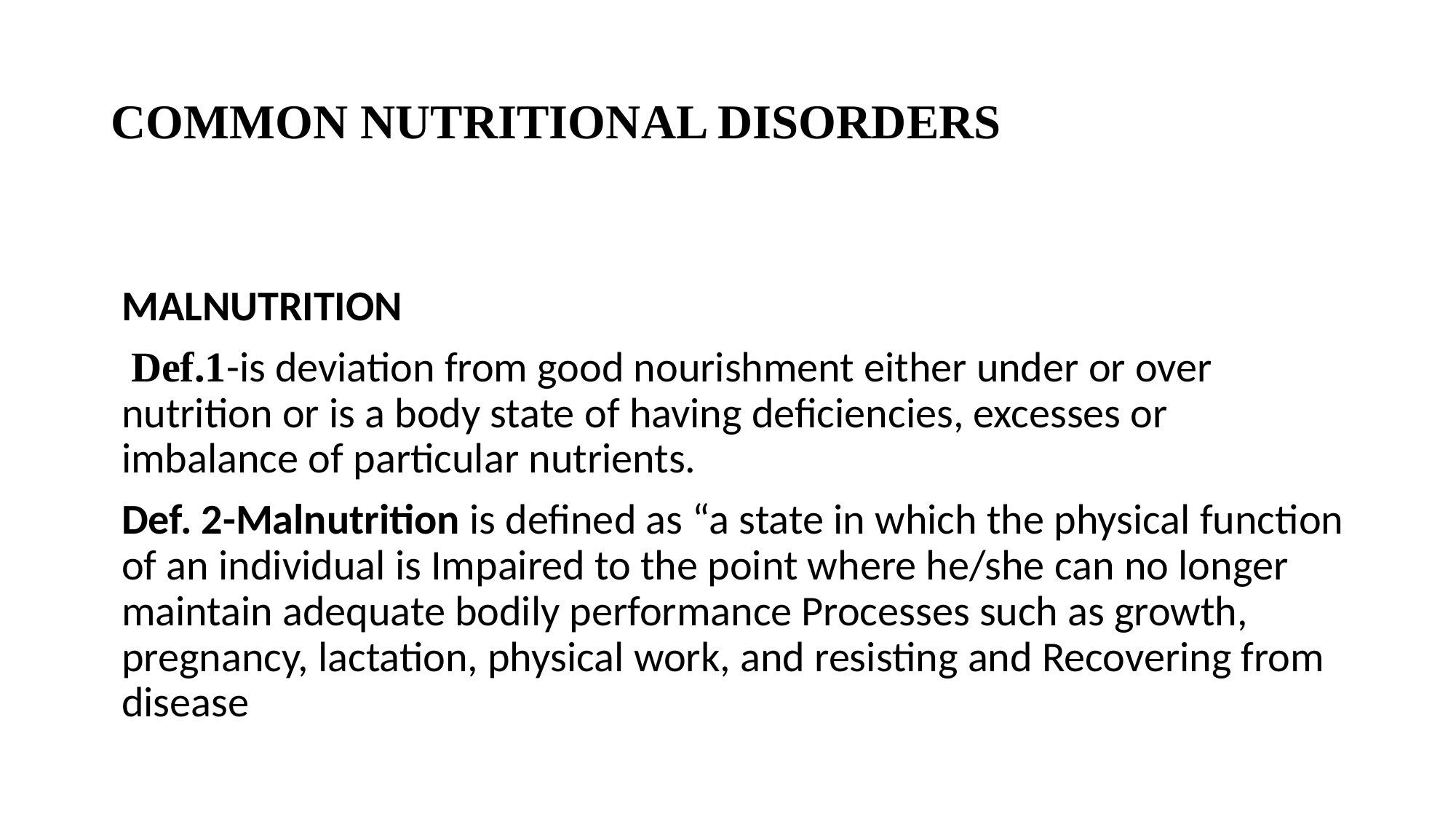

# COMMON NUTRITIONAL DISORDERS

MALNUTRITION
 Def.1-is deviation from good nourishment either under or over nutrition or is a body state of having deficiencies, excesses or imbalance of particular nutrients.
Def. 2-Malnutrition is defined as “a state in which the physical function of an individual is Impaired to the point where he/she can no longer maintain adequate bodily performance Processes such as growth, pregnancy, lactation, physical work, and resisting and Recovering from disease